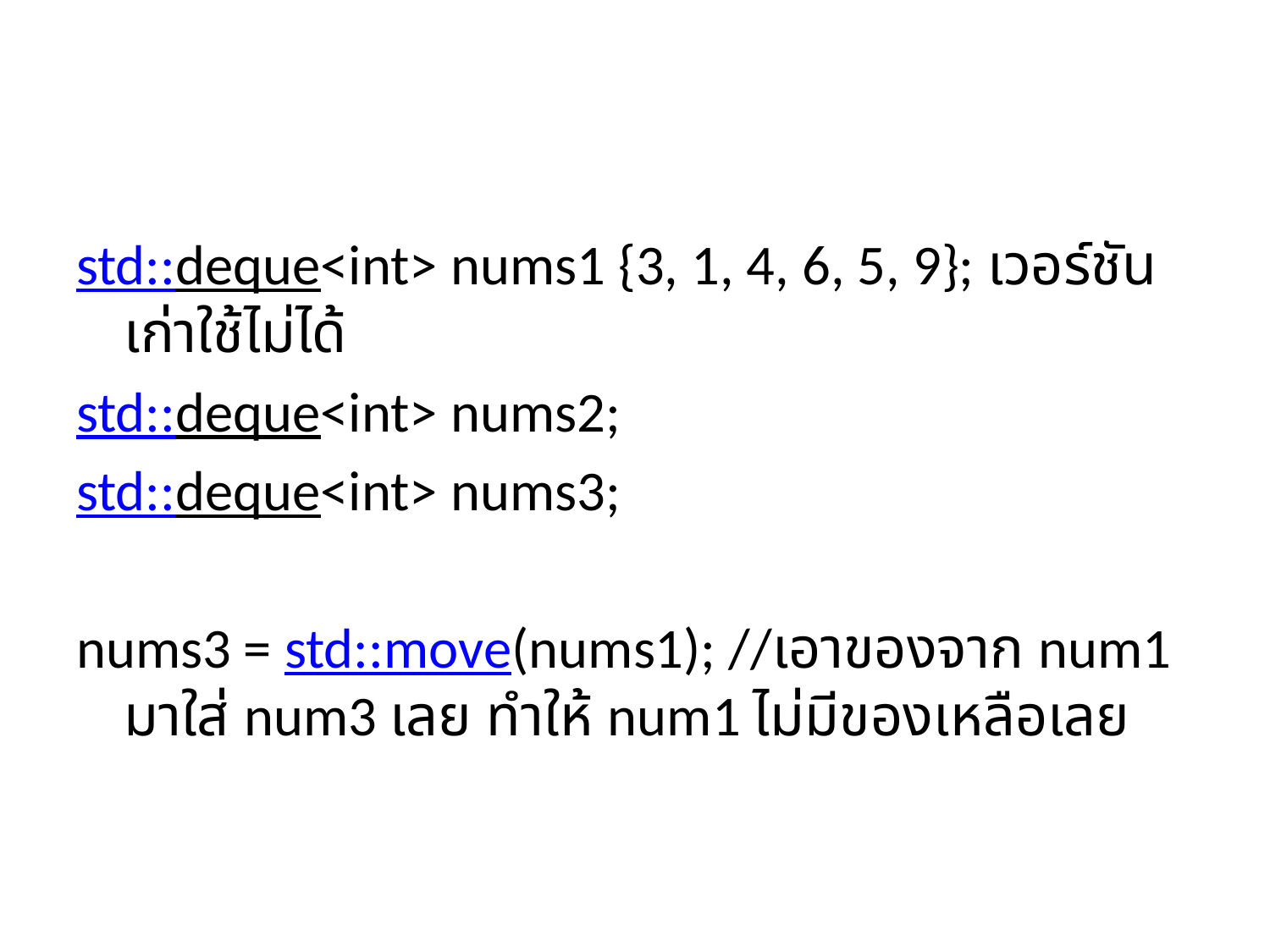

std::deque<int> nums1 {3, 1, 4, 6, 5, 9}; เวอร์ชันเก่าใช้ไม่ได้
std::deque<int> nums2;
std::deque<int> nums3;

nums3 = std::move(nums1); //เอาของจาก num1 มาใส่ num3 เลย ทำให้ num1 ไม่มีของเหลือเลย